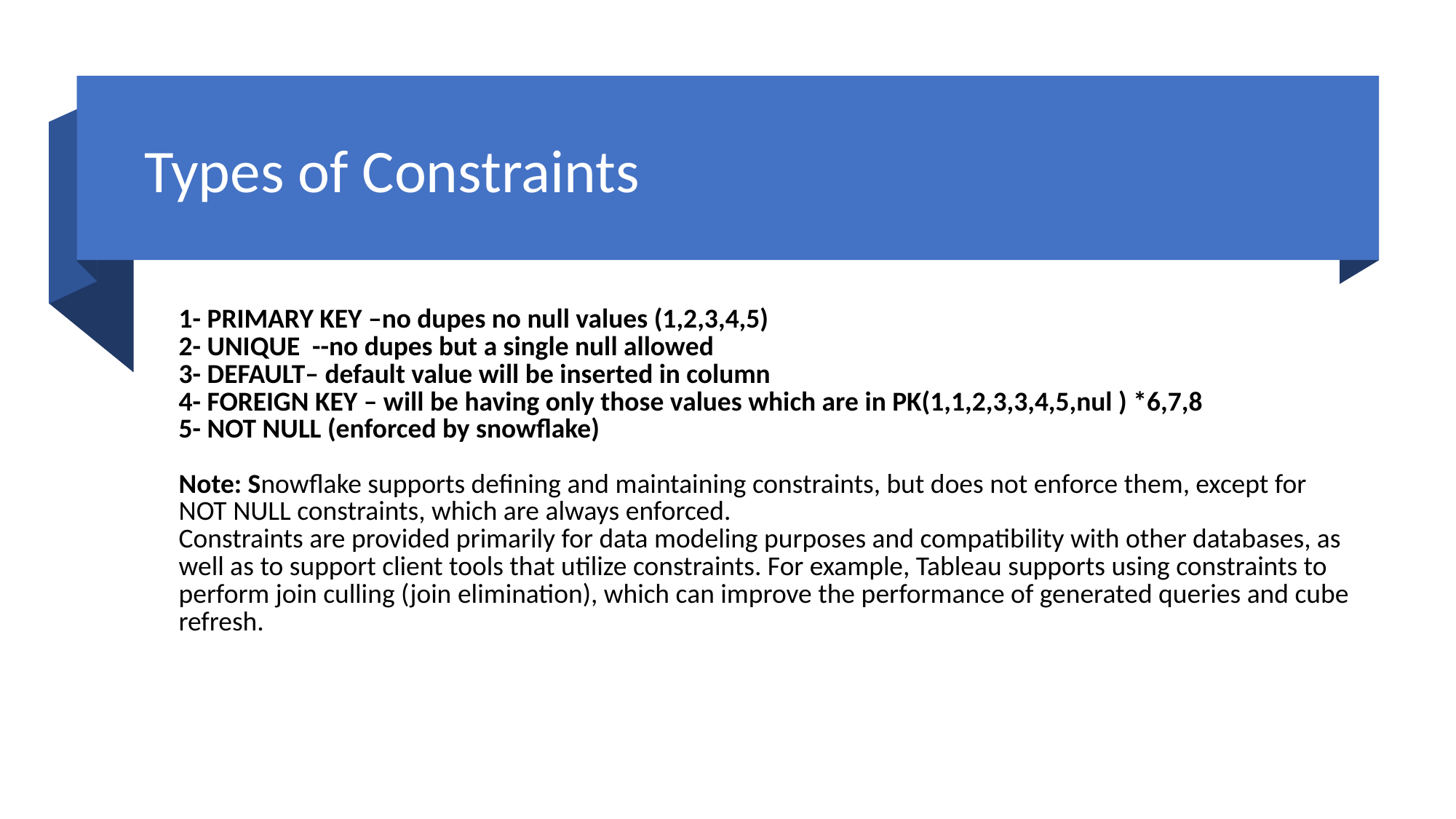

# Types of Constraints
| 1- PRIMARY KEY –no dupes no null values (1,2,3,4,5) 2- UNIQUE --no dupes but a single null allowed 3- DEFAULT– default value will be inserted in column 4- FOREIGN KEY – will be having only those values which are in PK(1,1,2,3,3,4,5,nul ) \*6,7,8 5- NOT NULL (enforced by snowflake) Note: Snowflake supports defining and maintaining constraints, but does not enforce them, except for NOT NULL constraints, which are always enforced. Constraints are provided primarily for data modeling purposes and compatibility with other databases, as well as to support client tools that utilize constraints. For example, Tableau supports using constraints to perform join culling (join elimination), which can improve the performance of generated queries and cube refresh. |
| --- |